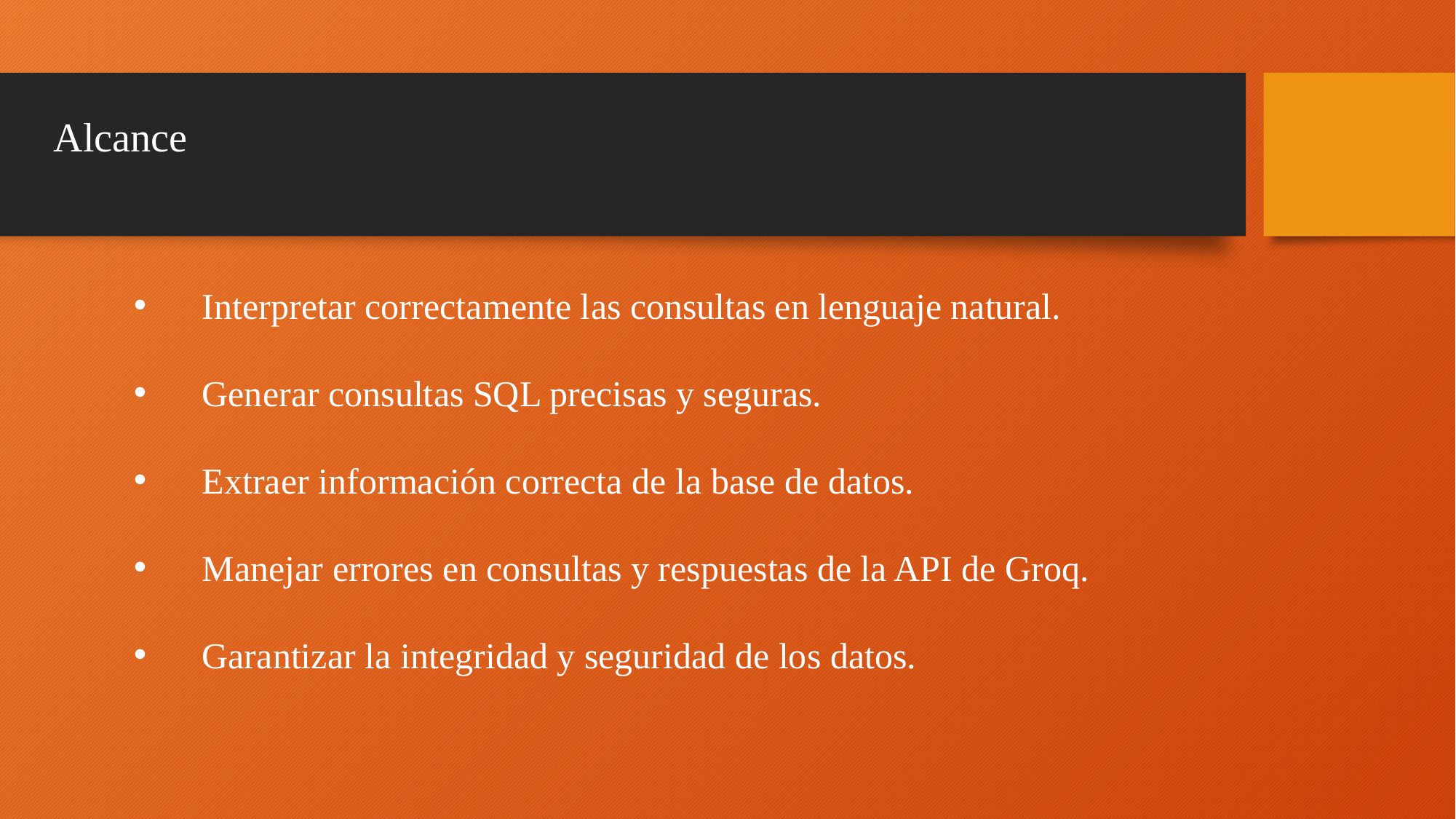

# Alcance
Interpretar correctamente las consultas en lenguaje natural.

Generar consultas SQL precisas y seguras.

Extraer información correcta de la base de datos.

Manejar errores en consultas y respuestas de la API de Groq.

Garantizar la integridad y seguridad de los datos.